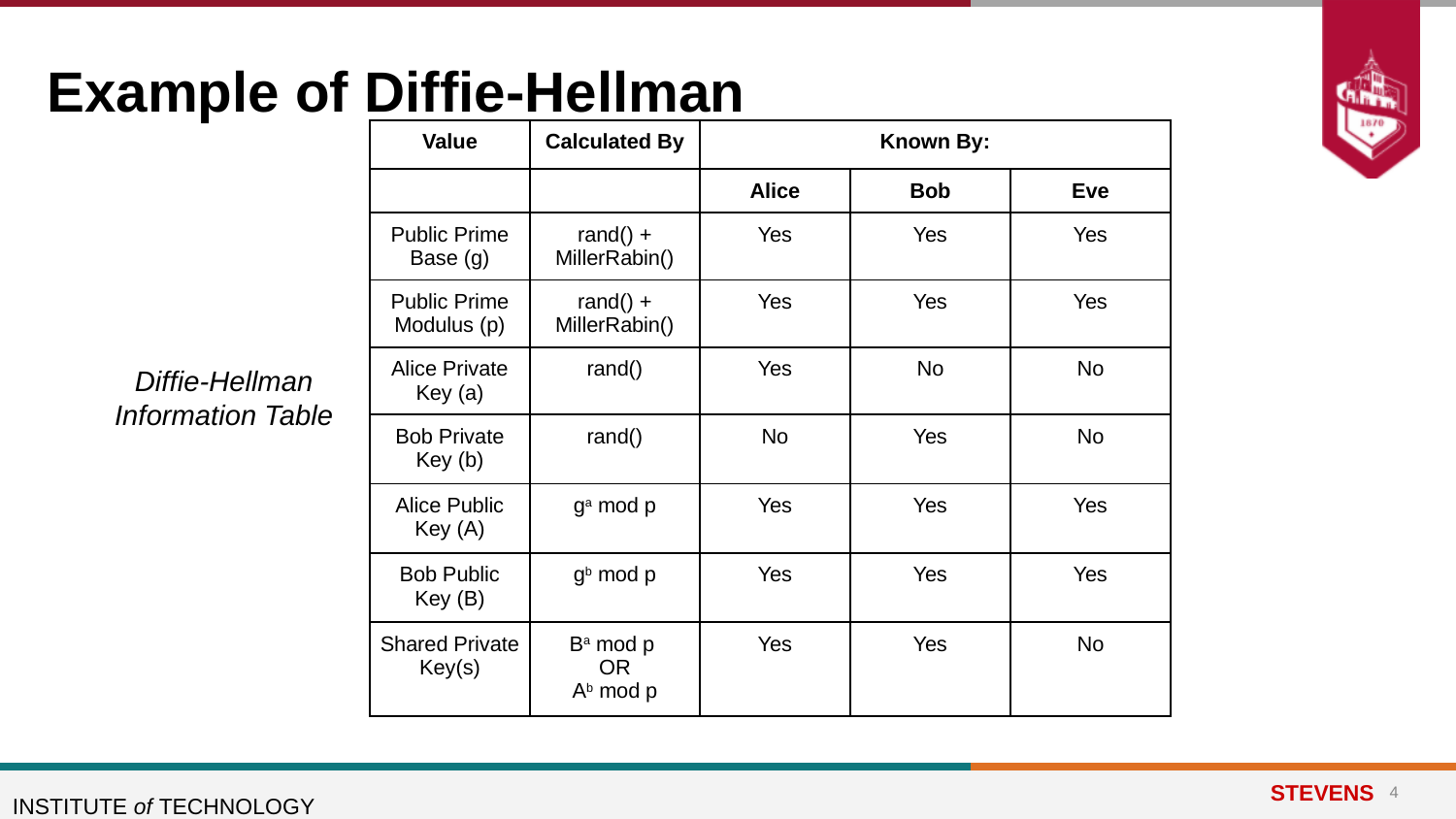

# Example of Diffie-Hellman
| Value | Calculated By | Known By: |  |  |
| --- | --- | --- | --- | --- |
|  |  | Alice | Bob | Eve |
| Public Prime Base (g) | rand() + MillerRabin() | Yes | Yes | Yes |
| Public Prime Modulus (p) | rand() + MillerRabin() | Yes | Yes | Yes |
| Alice Private Key (a) | rand() | Yes | No | No |
| Bob Private Key (b) | rand() | No | Yes | No |
| Alice Public Key (A) | ga mod p | Yes | Yes | Yes |
| Bob Public Key (B) | gb mod p | Yes | Yes | Yes |
| Shared Private Key(s) | Ba mod p OR Ab mod p | Yes | Yes | No |

Diffie-Hellman Information Table
4